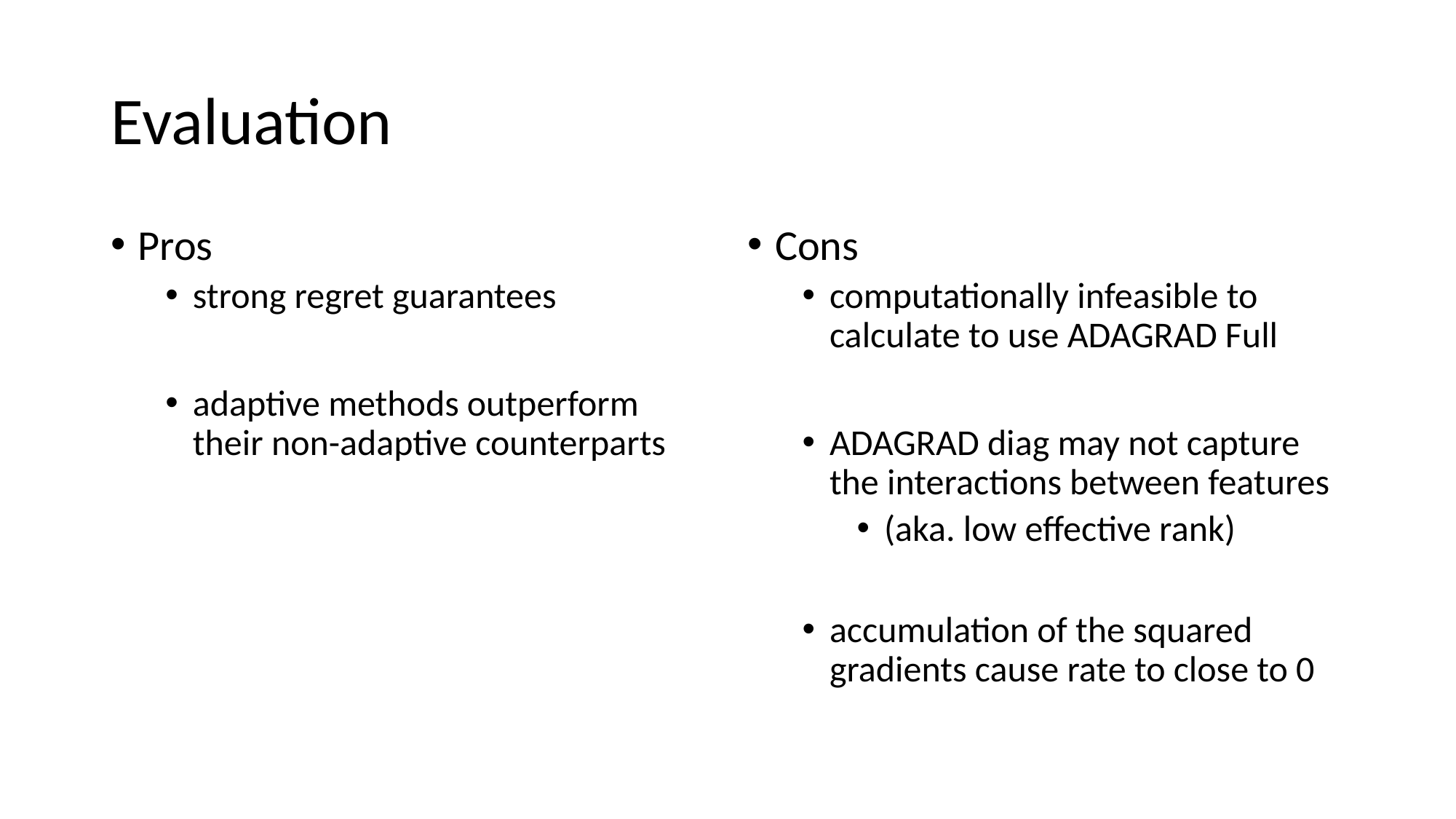

# Evaluation
Pros
strong regret guarantees

adaptive methods outperform their non-adaptive counterparts
Cons
computationally infeasible to calculate to use ADAGRAD Full

ADAGRAD diag may not capture the interactions between features
(aka. low effective rank)

accumulation of the squared gradients cause rate to close to 0